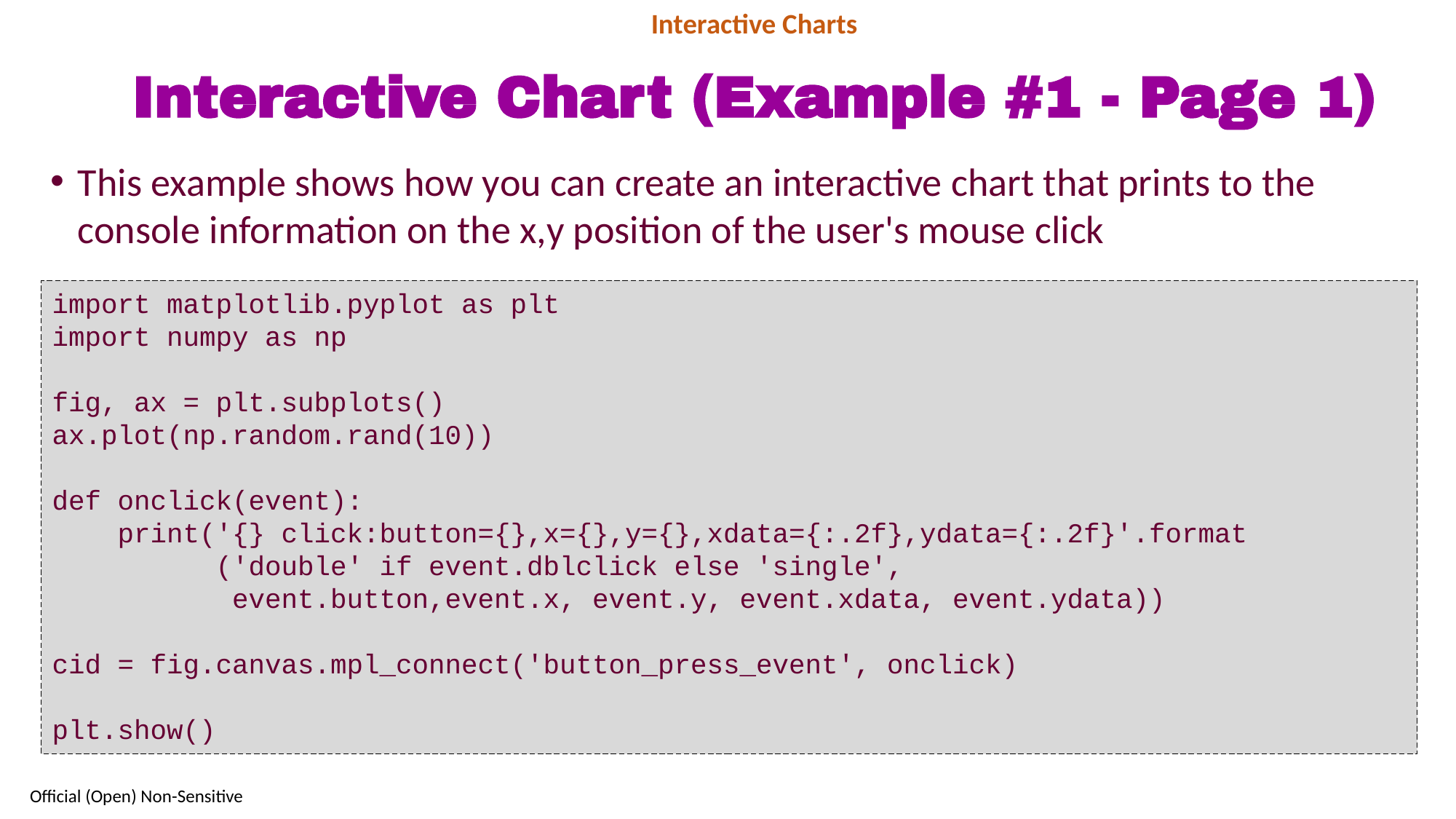

Interactive Charts
# Interactive Chart (Example #1 - Page 1)
This example shows how you can create an interactive chart that prints to the console information on the x,y position of the user's mouse click
import matplotlib.pyplot as plt
import numpy as np

fig, ax = plt.subplots()
ax.plot(np.random.rand(10))

def onclick(event):
    print('{} click:button={},x={},y={},xdata={:.2f},ydata={:.2f}'.format
          ('double' if event.dblclick else 'single',
           event.button,event.x, event.y, event.xdata, event.ydata))

cid = fig.canvas.mpl_connect('button_press_event', onclick)

plt.show()
61
Official (Open) Non-Sensitive